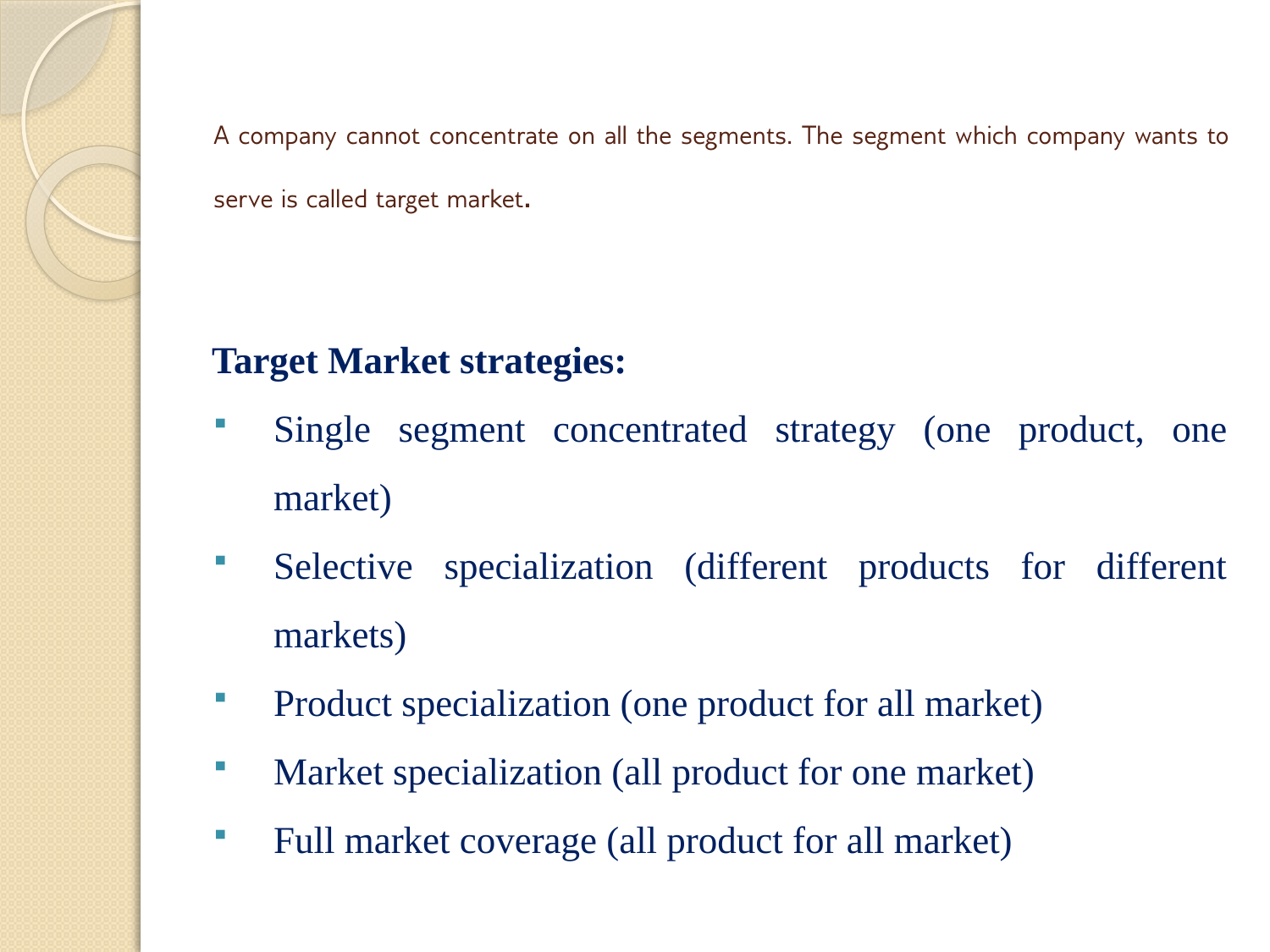

# A company cannot concentrate on all the segments. The segment which company wants to serve is called target market.
Target Market strategies:
Single segment concentrated strategy (one product, one market)
Selective specialization (different products for different markets)
Product specialization (one product for all market)
Market specialization (all product for one market)
Full market coverage (all product for all market)